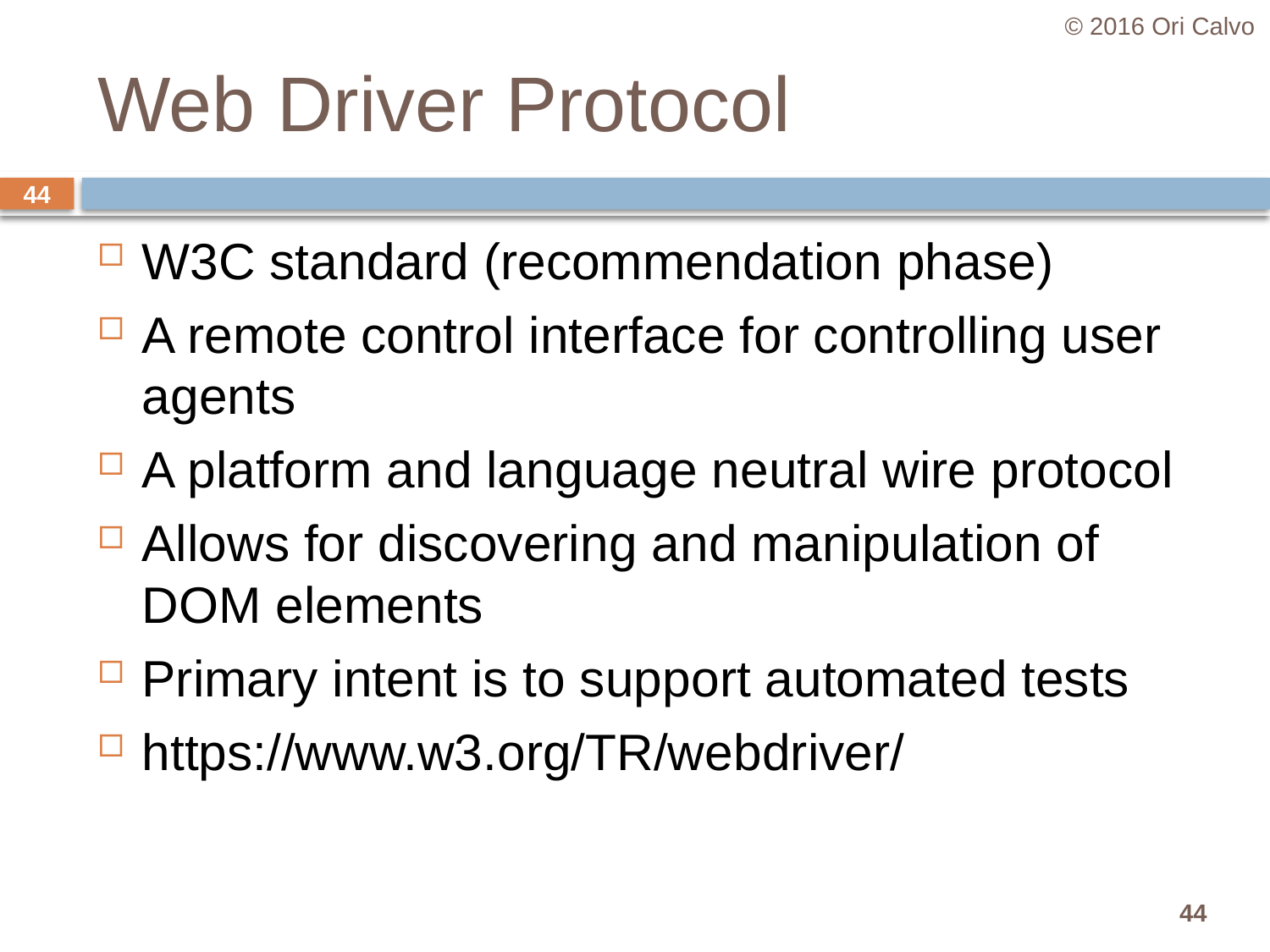

© 2016 Ori Calvo
# Web Driver Protocol
44
W3C standard (recommendation phase)
A remote control interface for controlling user agents
A platform and language neutral wire protocol
Allows for discovering and manipulation of DOM elements
Primary intent is to support automated tests
https://www.w3.org/TR/webdriver/